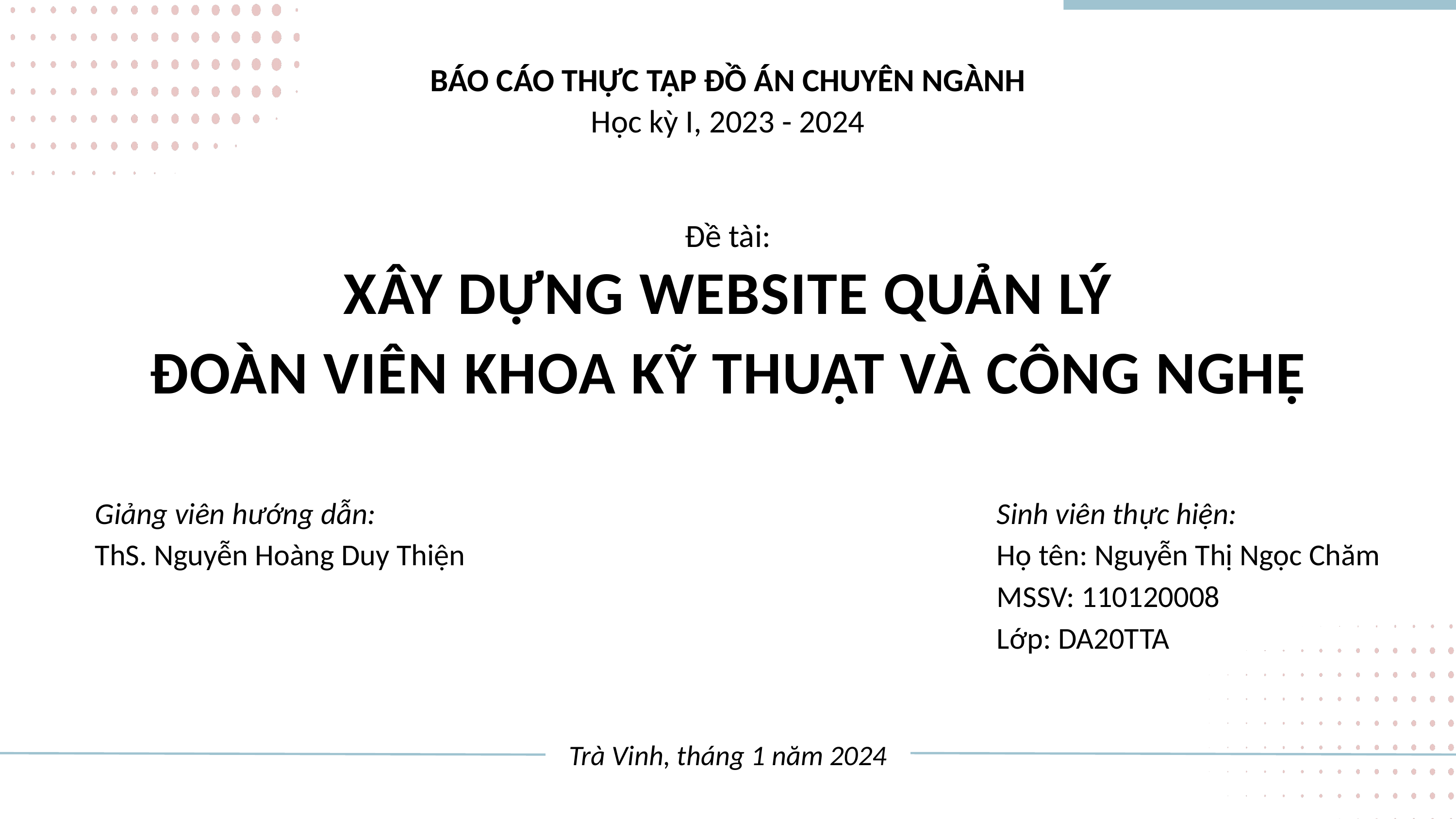

BÁO CÁO THỰC TẬP ĐỒ ÁN CHUYÊN NGÀNH
Học kỳ I, 2023 - 2024
Đề tài:
XÂY DỰNG WEBSITE QUẢN LÝ
ĐOÀN VIÊN KHOA KỸ THUẬT VÀ CÔNG NGHỆ
Giảng viên hướng dẫn:
ThS. Nguyễn Hoàng Duy Thiện
Sinh viên thực hiện:
Họ tên: Nguyễn Thị Ngọc Chăm
MSSV: 110120008
Lớp: DA20TTA

Trà Vinh, tháng 1 năm 2024